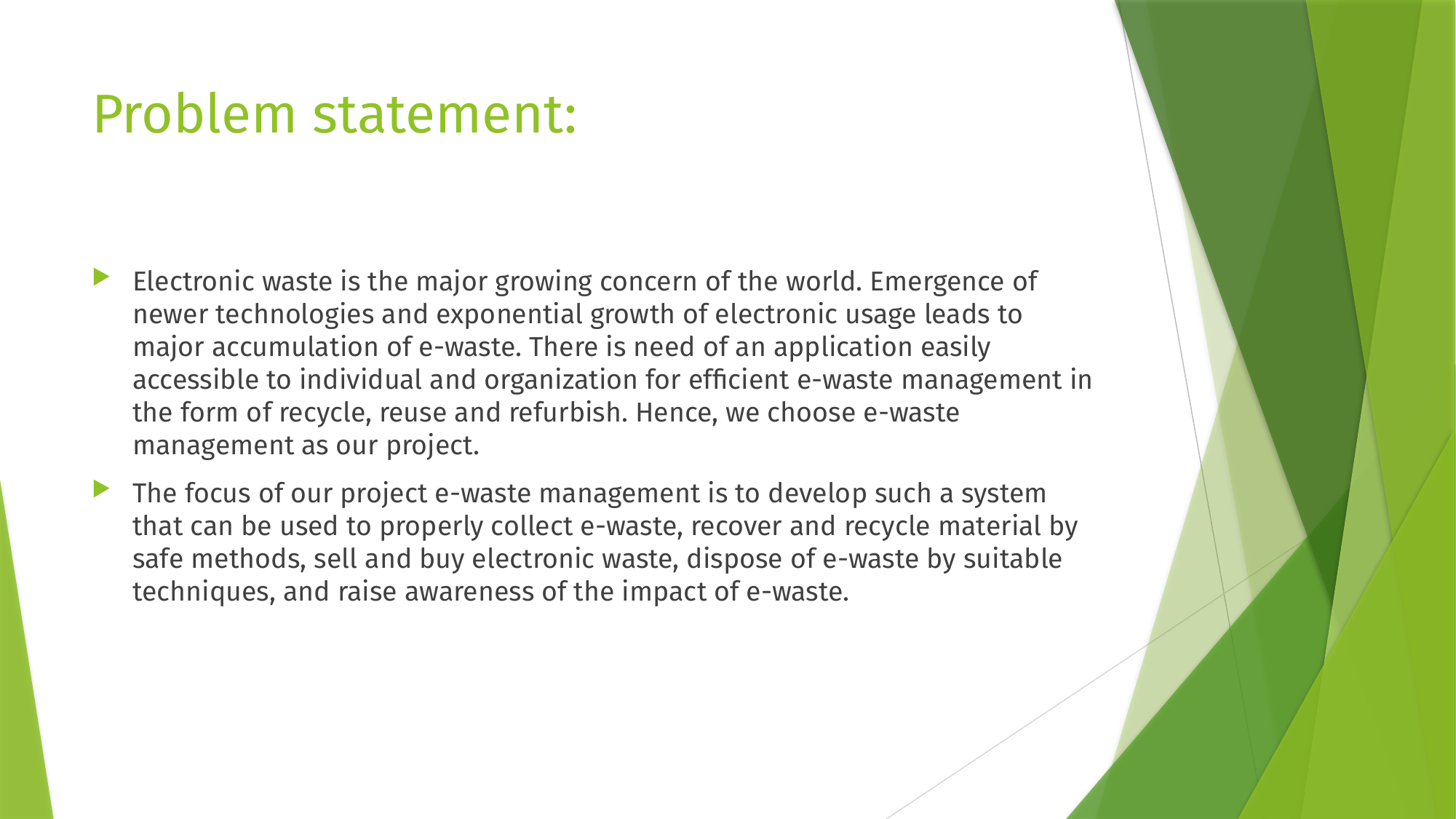

# Problem statement:
Electronic waste is the major growing concern of the world. Emergence of newer technologies and exponential growth of electronic usage leads to major accumulation of e-waste. There is need of an application easily accessible to individual and organization for efficient e-waste management in the form of recycle, reuse and refurbish. Hence, we choose e-waste management as our project.
The focus of our project e-waste management is to develop such a system that can be used to properly collect e-waste, recover and recycle material by safe methods, sell and buy electronic waste, dispose of e-waste by suitable techniques, and raise awareness of the impact of e-waste.